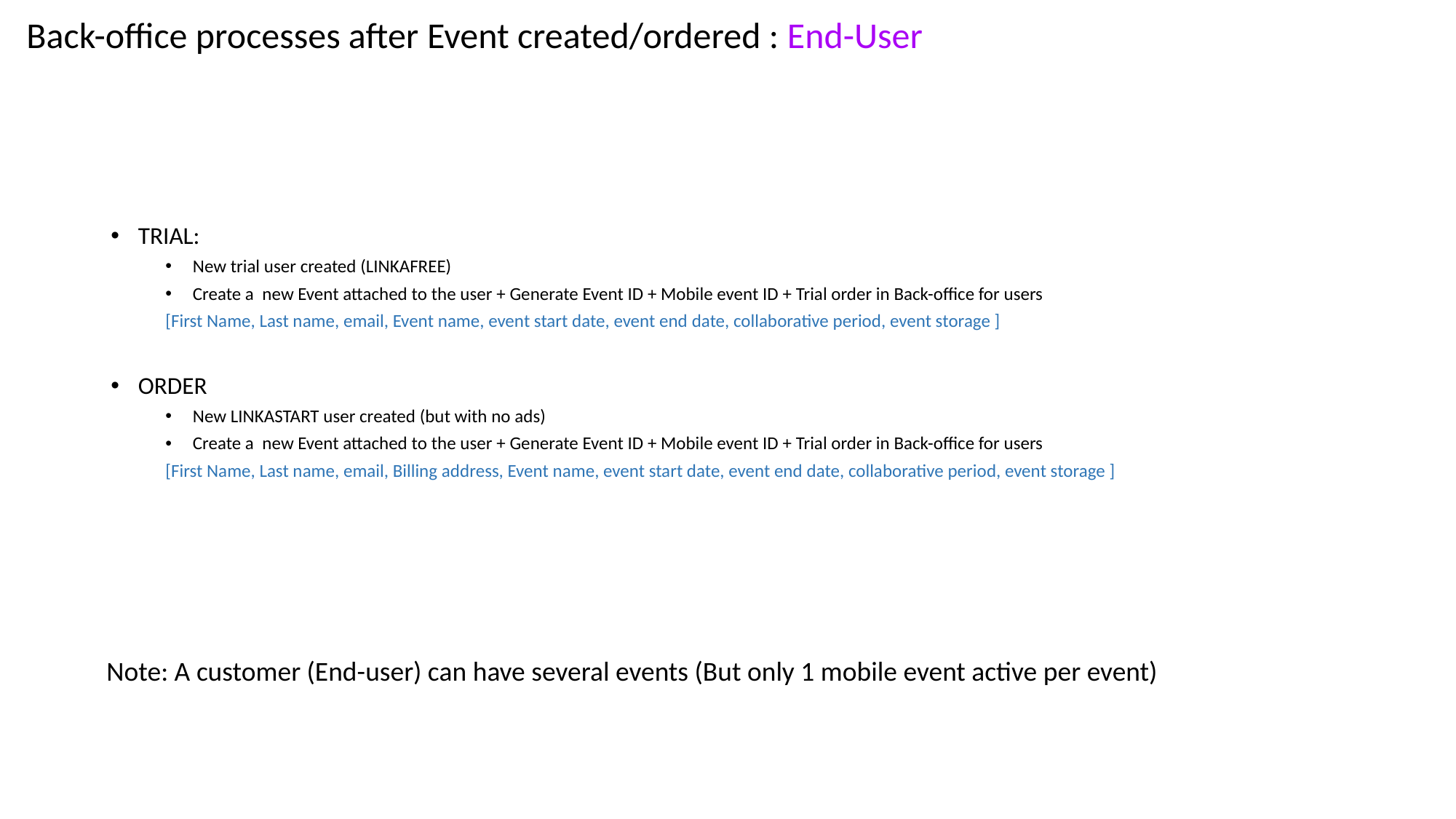

# Back-office processes after Event created/ordered : End-User
TRIAL:
New trial user created (LINKAFREE)
Create a  new Event attached to the user + Generate Event ID + Mobile event ID + Trial order in Back-office for users
[First Name, Last name, email, Event name, event start date, event end date, collaborative period, event storage ]

ORDER
New LINKASTART user created (but with no ads)
Create a  new Event attached to the user + Generate Event ID + Mobile event ID + Trial order in Back-office for users
[First Name, Last name, email, Billing address, Event name, event start date, event end date, collaborative period, event storage ]

Note: A customer (End-user) can have several events (But only 1 mobile event active per event)